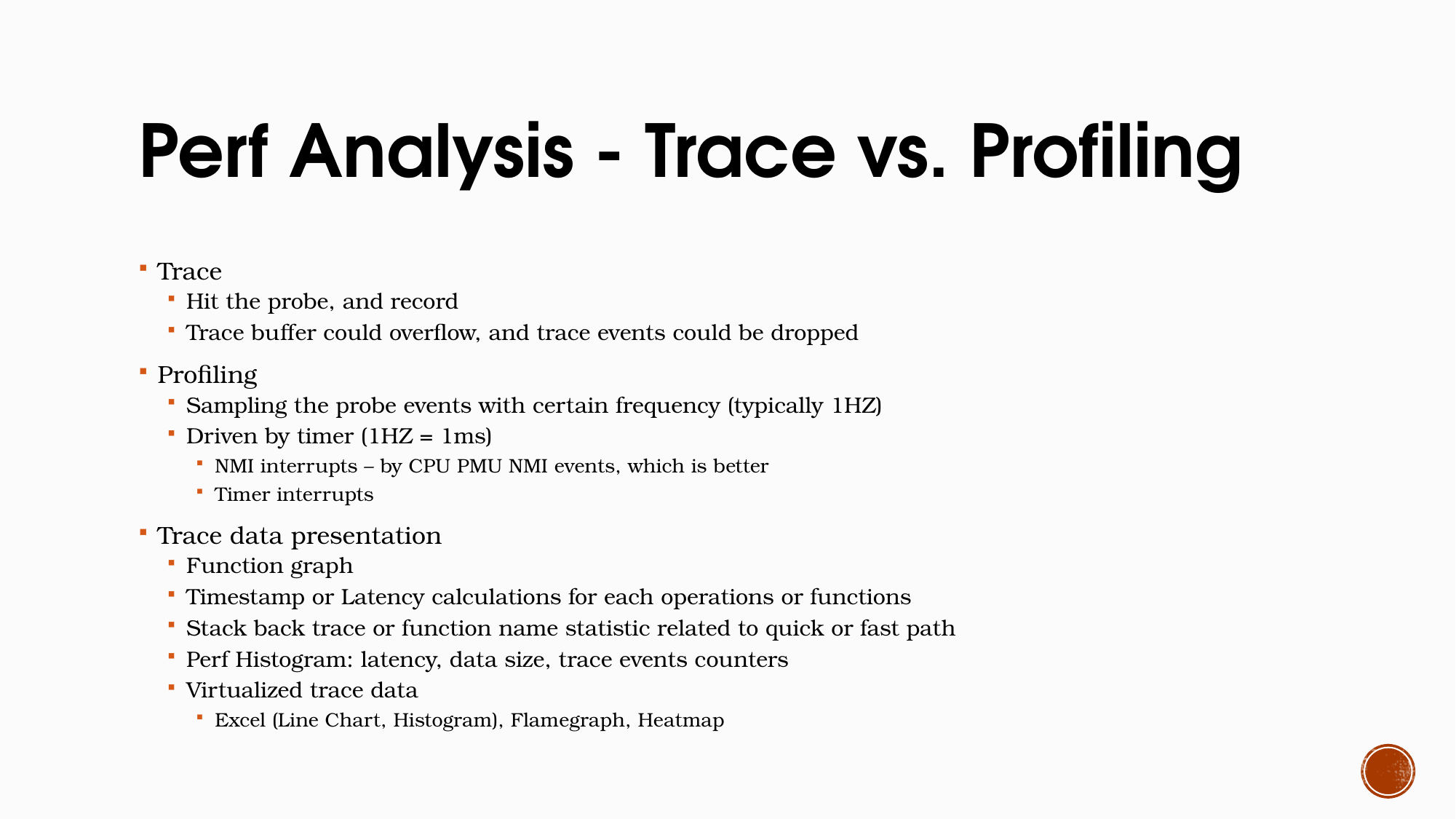

# Perf Analysis - Trace vs. Profiling
Trace
Hit the probe, and record
Trace buffer could overflow, and trace events could be dropped
Profiling
Sampling the probe events with certain frequency (typically 1HZ)
Driven by timer (1HZ = 1ms)
NMI interrupts – by CPU PMU NMI events, which is better
Timer interrupts
Trace data presentation
Function graph
Timestamp or Latency calculations for each operations or functions
Stack back trace or function name statistic related to quick or fast path
Perf Histogram: latency, data size, trace events counters
Virtualized trace data
Excel (Line Chart, Histogram), Flamegraph, Heatmap